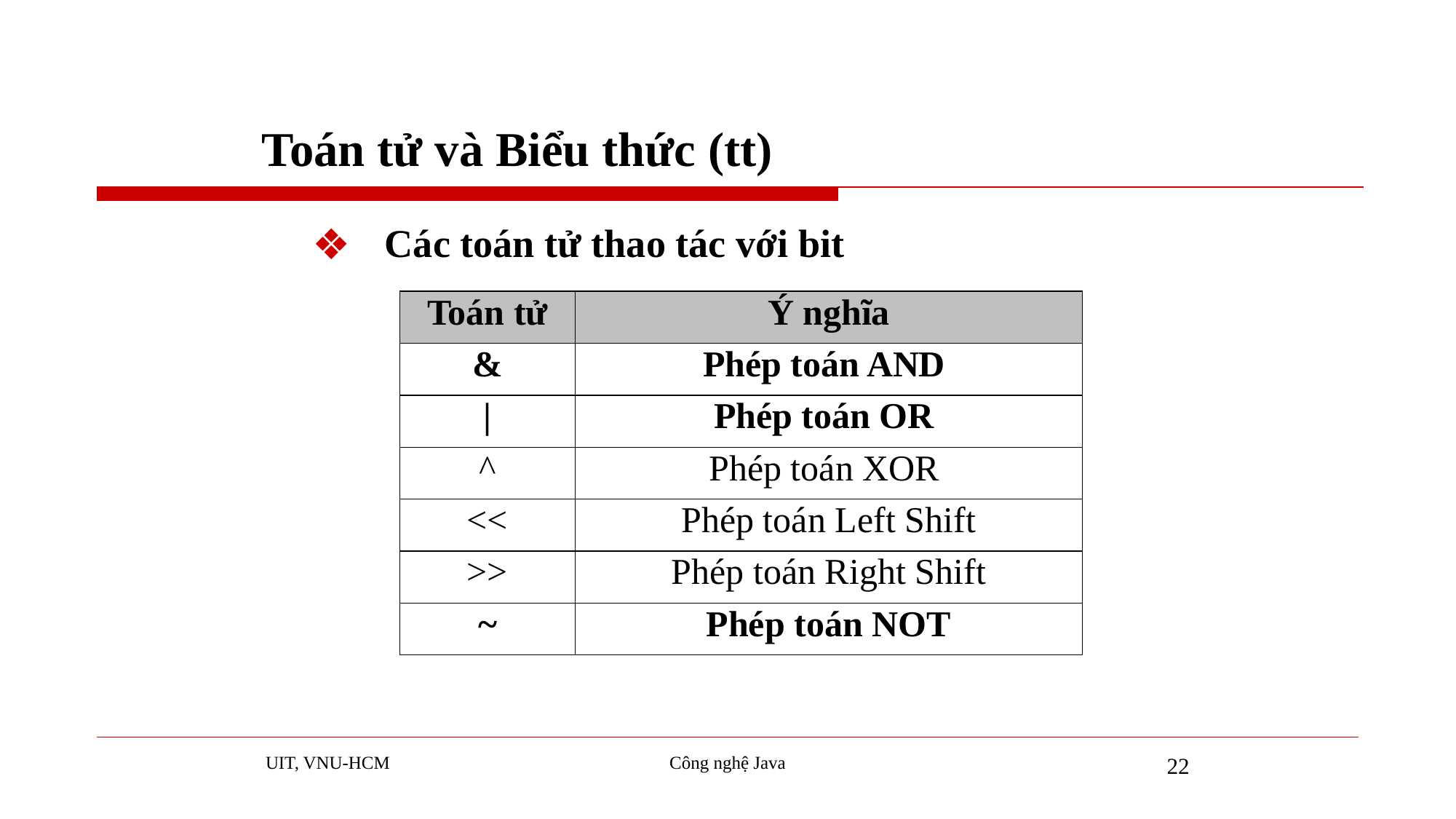

# Toán tử và Biểu thức (tt)
 Các toán tử thao tác với bit

| Toán tử | Ý nghĩa |
| --- | --- |
| & | Phép toán AND |
| | | Phép toán OR |
| ^ | Phép toán XOR |
| << | Phép toán Left Shift |
| >> | Phép toán Right Shift |
| ~ | Phép toán NOT |
UIT, VNU-HCM
Công nghệ Java
22